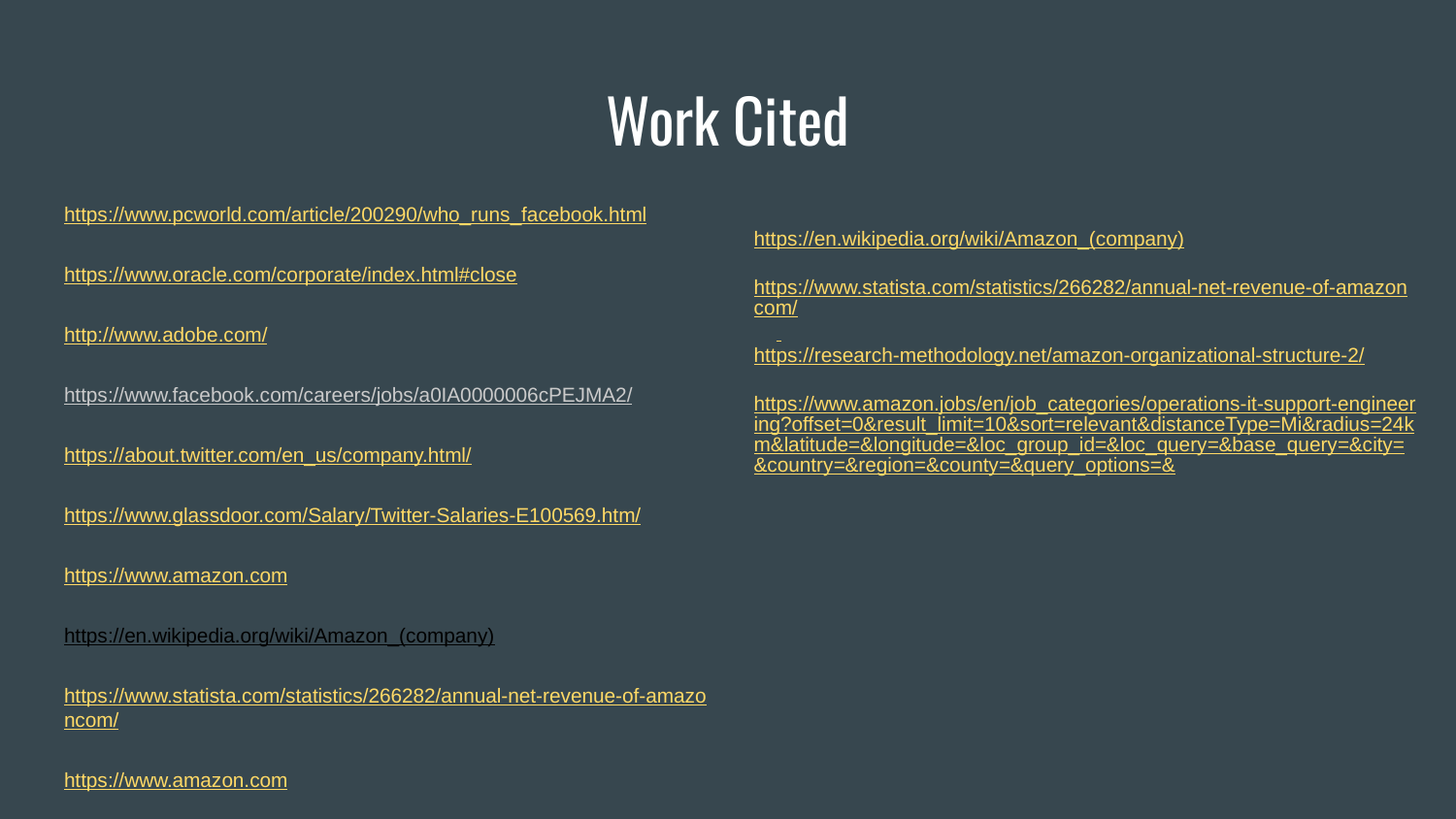

# Work Cited
https://www.pcworld.com/article/200290/who_runs_facebook.html
https://www.oracle.com/corporate/index.html#close
http://www.adobe.com/
https://www.facebook.com/careers/jobs/a0IA0000006cPEJMA2/
https://about.twitter.com/en_us/company.html/
https://www.glassdoor.com/Salary/Twitter-Salaries-E100569.htm/
https://www.amazon.com
https://en.wikipedia.org/wiki/Amazon_(company)
https://www.statista.com/statistics/266282/annual-net-revenue-of-amazoncom/
https://www.amazon.com

https://en.wikipedia.org/wiki/Amazon_(company)

https://www.statista.com/statistics/266282/annual-net-revenue-of-amazoncom/

https://research-methodology.net/amazon-organizational-structure-2/
  https://www.amazon.jobs/en/job_categories/operations-it-support-engineering?offset=0&result_limit=10&sort=relevant&distanceType=Mi&radius=24km&latitude=&longitude=&loc_group_id=&loc_query=&base_query=&city=&country=&region=&county=&query_options=&